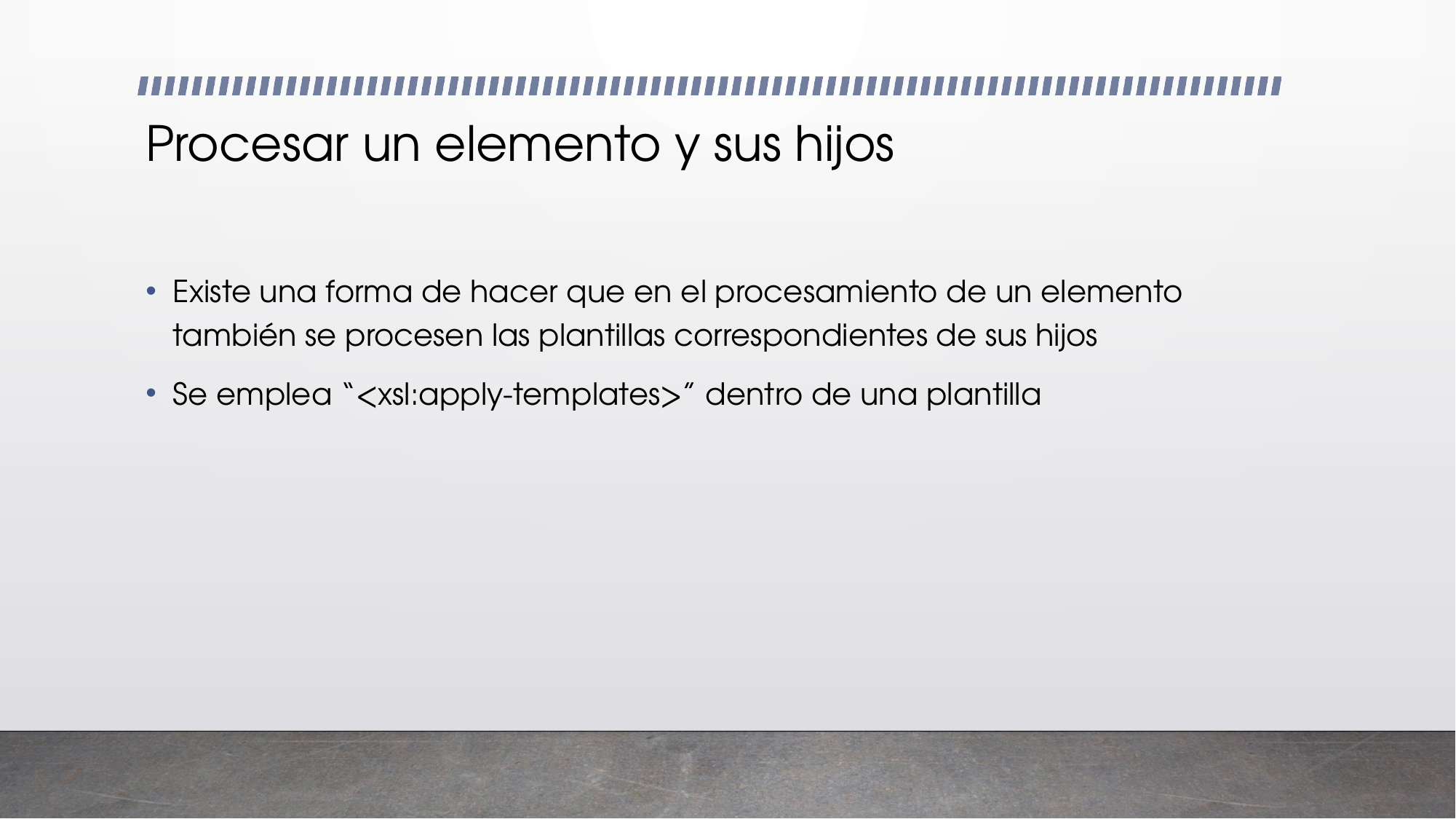

# Procesar un elemento y sus hijos
Existe una forma de hacer que en el procesamiento de un elemento también se procesen las plantillas correspondientes de sus hijos
Se emplea “<xsl:apply-templates>” dentro de una plantilla